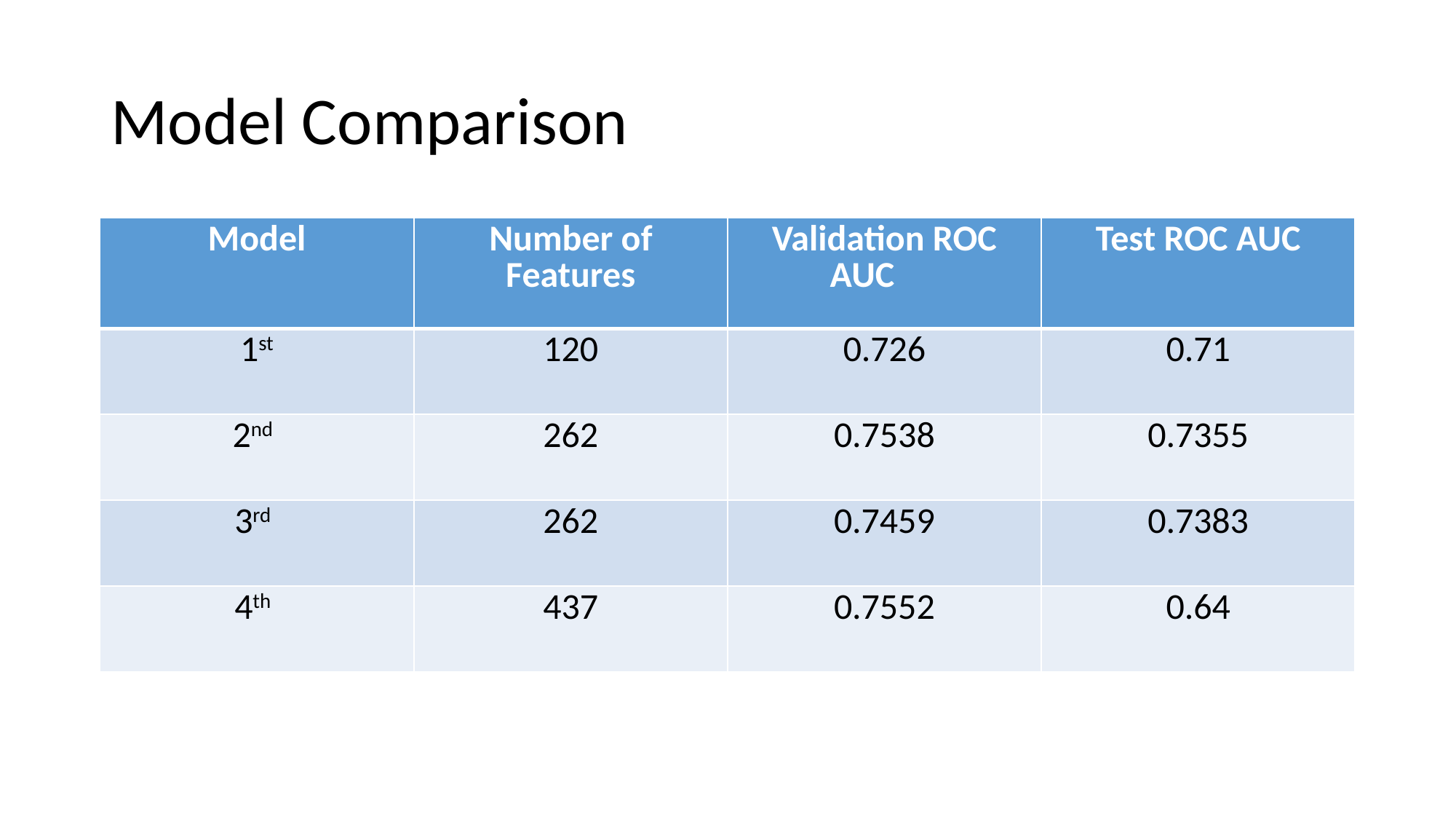

# Model Comparison
| Model | Number of Features | Validation ROC AUC | Test ROC AUC |
| --- | --- | --- | --- |
| 1st | 120 | 0.726 | 0.71 |
| 2nd | 262 | 0.7538 | 0.7355 |
| 3rd | 262 | 0.7459 | 0.7383 |
| 4th | 437 | 0.7552 | 0.64 |